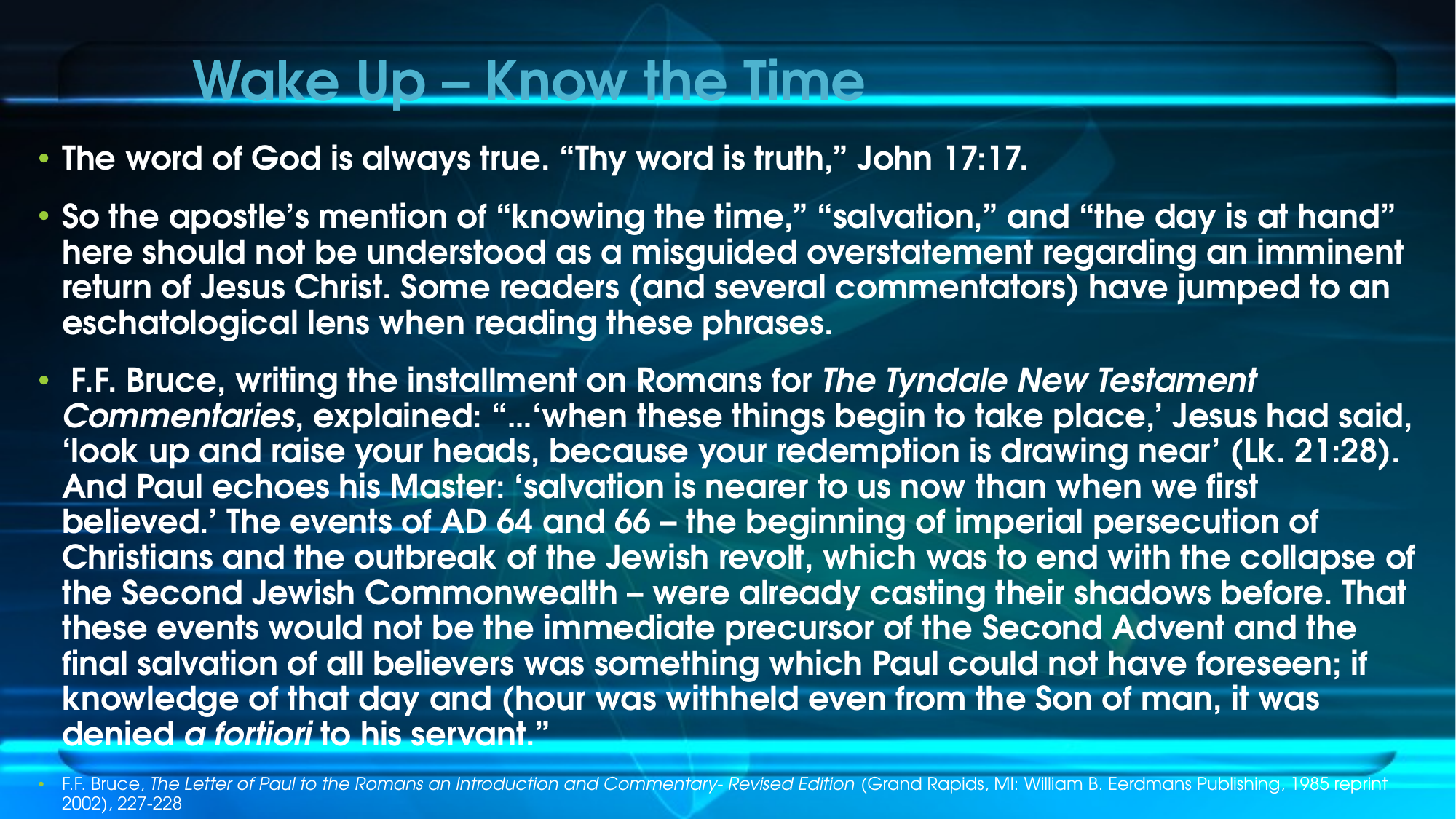

# Wake Up – Know the Time
The word of God is always true. “Thy word is truth,” John 17:17.
So the apostle’s mention of “knowing the time,” “salvation,” and “the day is at hand” here should not be understood as a misguided overstatement regarding an imminent return of Jesus Christ. Some readers (and several commentators) have jumped to an eschatological lens when reading these phrases.
 F.F. Bruce, writing the installment on Romans for The Tyndale New Testament Commentaries, explained: “…‘when these things begin to take place,’ Jesus had said, ‘look up and raise your heads, because your redemption is drawing near’ (Lk. 21:28). And Paul echoes his Master: ‘salvation is nearer to us now than when we first believed.’ The events of AD 64 and 66 – the beginning of imperial persecution of Christians and the outbreak of the Jewish revolt, which was to end with the collapse of the Second Jewish Commonwealth – were already casting their shadows before. That these events would not be the immediate precursor of the Second Advent and the final salvation of all believers was something which Paul could not have foreseen; if knowledge of that day and (hour was withheld even from the Son of man, it was denied a fortiori to his servant.”
F.F. Bruce, The Letter of Paul to the Romans an Introduction and Commentary- Revised Edition (Grand Rapids, MI: William B. Eerdmans Publishing, 1985 reprint 2002), 227-228